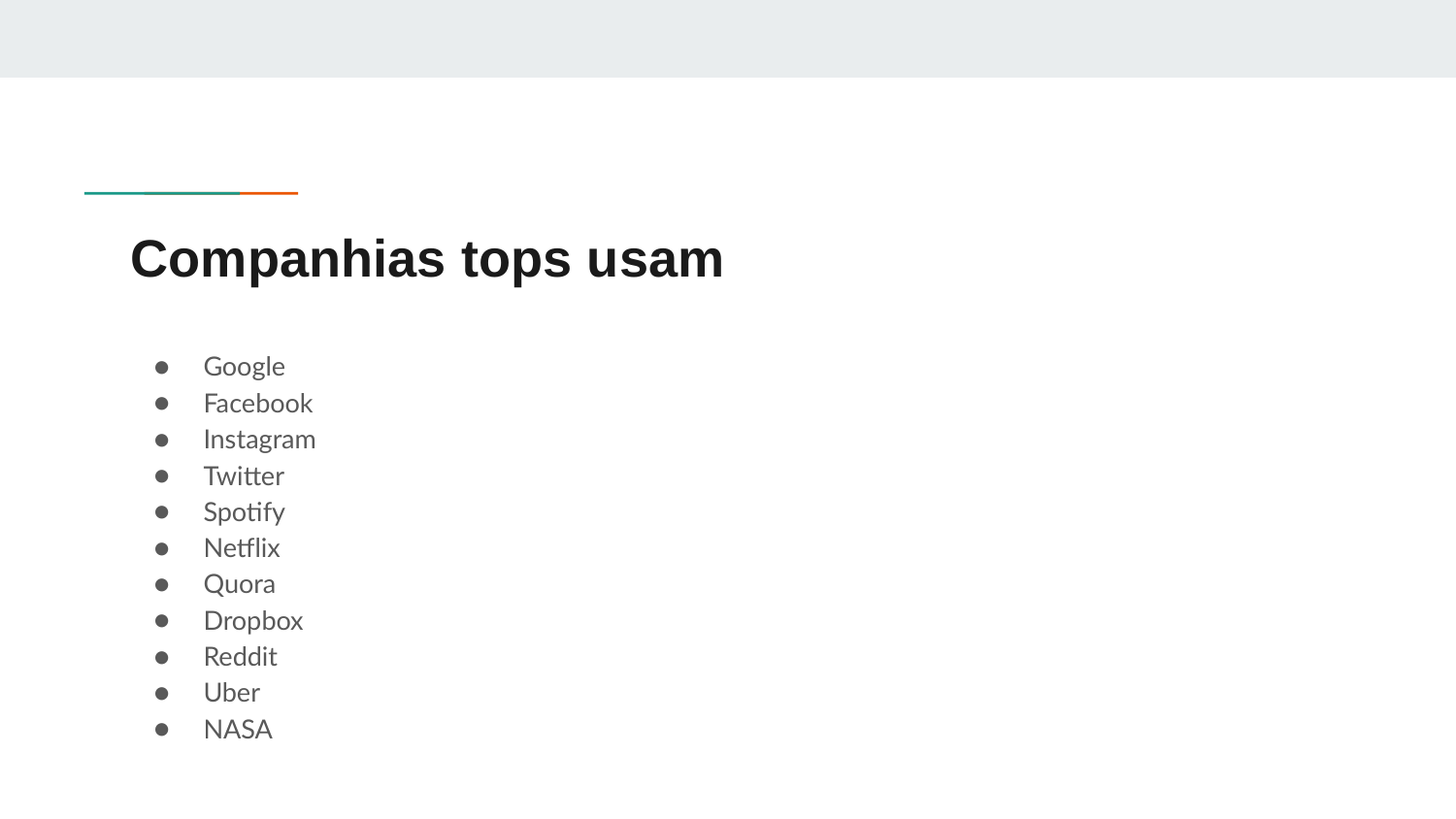

# Companhias tops usam
Google
Facebook
Instagram
Twitter
Spotify
Netflix
Quora
Dropbox
Reddit
Uber
NASA